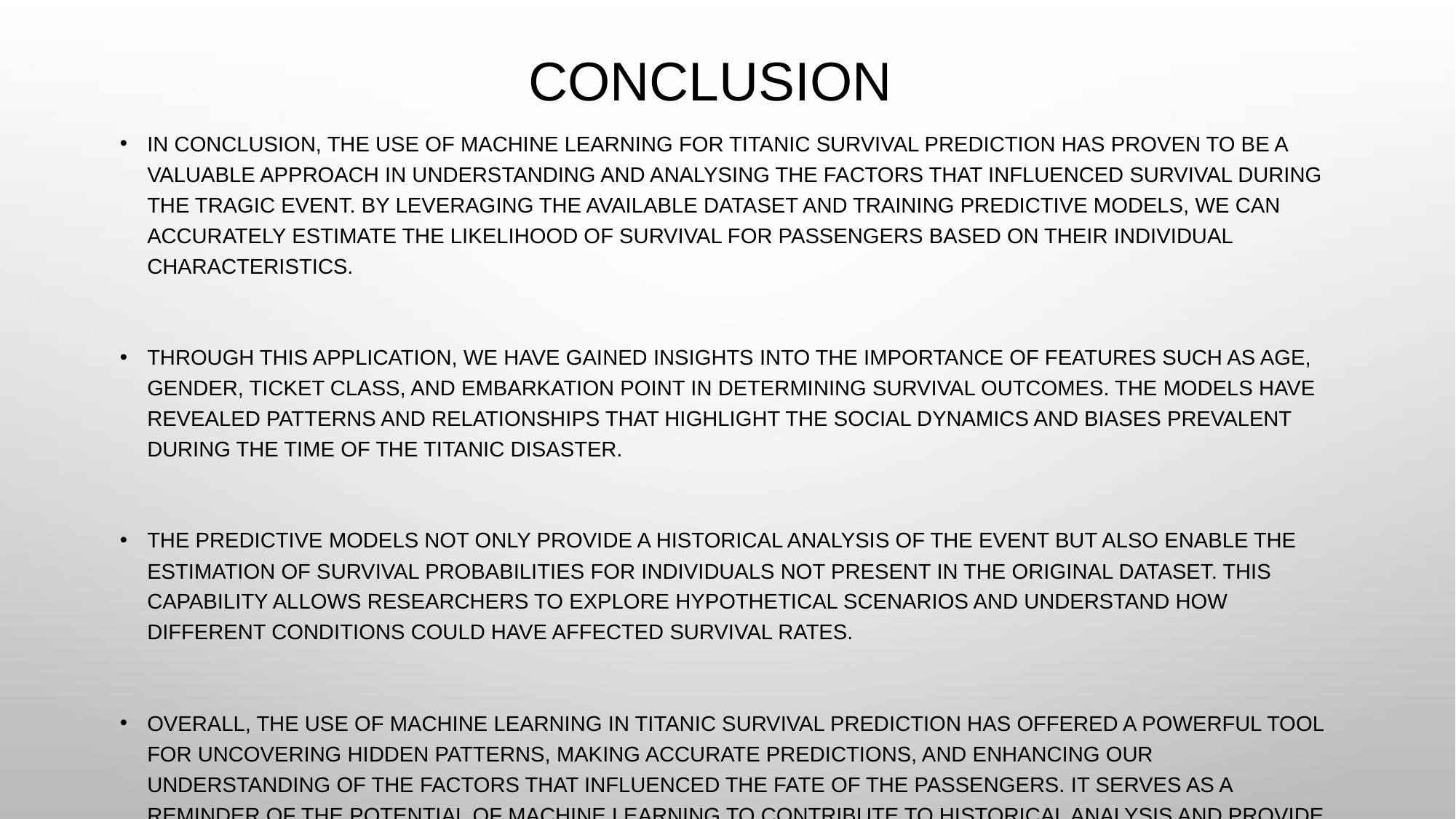

# CONCLUSION
In conclusion, the use of machine learning for Titanic survival prediction has proven to be a valuable approach in understanding and analySing the factors that influenced survival during the tragic event. By leveraging the available dataset and training predictive models, we can accurately estimate the likelihood of survival for passengers based on their individual characteristics.

Through this application, we have gained insights into the importance of features such as age, gender, ticket class, and embarkation point in determining survival outcomes. The models have revealed patterns and relationships that highlight the social dynamics and biases prevalent during the time of the Titanic disaster.

The predictive models not only provide a historical analysis of the event but also enable the estimation of survival probabilities for individuals not present in the original dataset. This capability allows researchers to explore hypothetical scenarios and understand how different conditions could have affected survival rates.

Overall, the use of machine learning in Titanic survival prediction has offered a powerful tool for uncovering hidden patterns, making accurate predictions, and enhancing our understanding of the factors that influenced the fate of the passengers. It serves as a reminder of the potential of machine learning to contribute to historical analysis and provide valuable insights into significant events from the past.